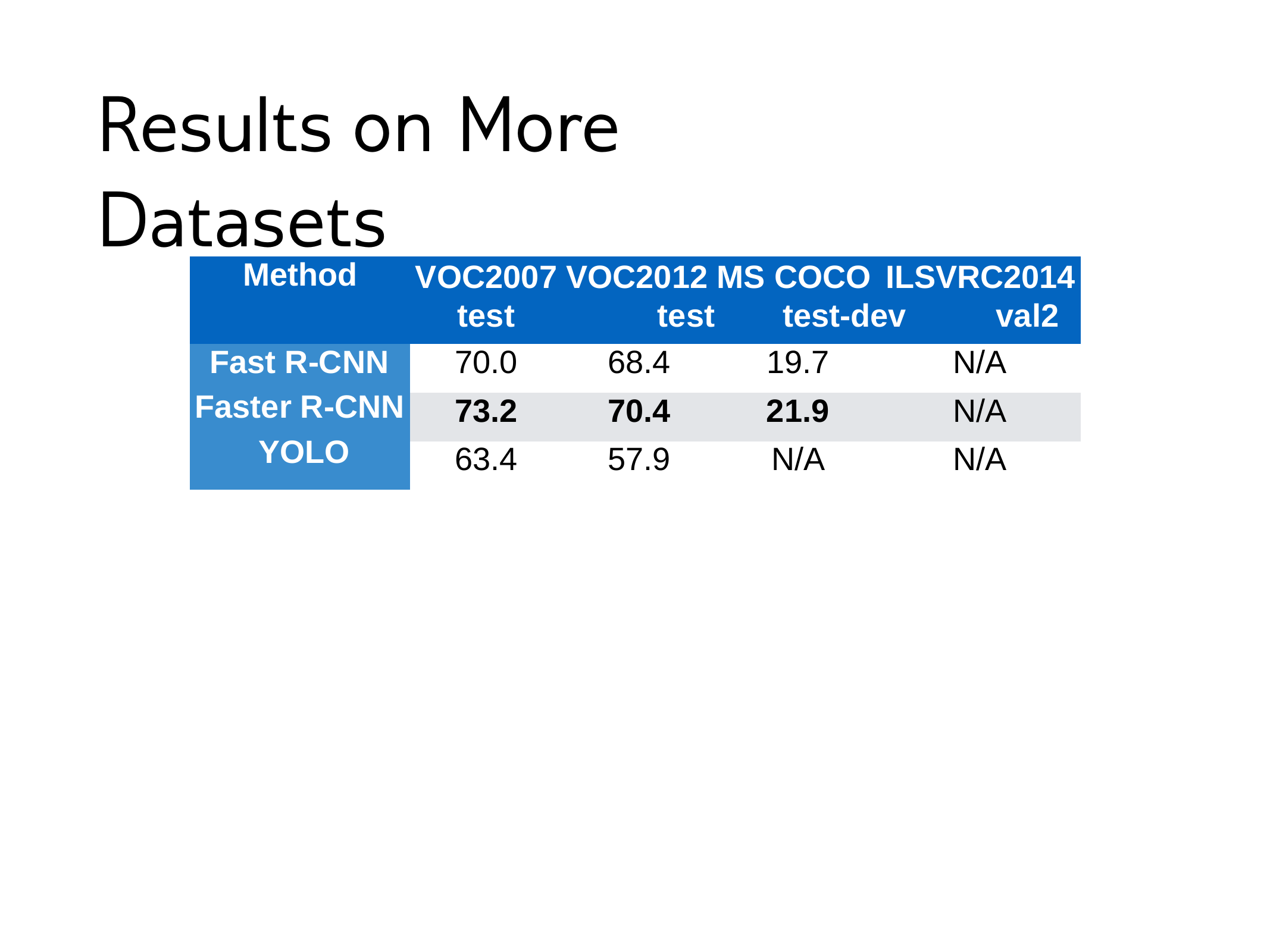

# Results	on More Datasets
Method
Method
| Method | VOC2007 VOC2012 MS COCO ILSVRC2014 test test test-dev val2 |  |  |  |
| --- | --- | --- | --- | --- |
| Fast R-CNN Faster R-CNN YOLO | 70.0 | 68.4 | 19.7 | N/A |
|  | 73.2 | 70.4 | 21.9 | N/A |
|  | 63.4 | 57.9 | N/A | N/A |
VOC2007
test
VOC2007
test
VOC2012
test
VOC2012
test
MS COCO
test-dev
MS COCO
test-dev
ILSVRC2014
val2
ILSVRC2014
val2
Fast R-CNN
Fast R-CNN
70.0
70.0

68.4
68.4

19.7
19.7

N/A
N/A

Faster R-CNN
73.2
70.4
21.9
N/A